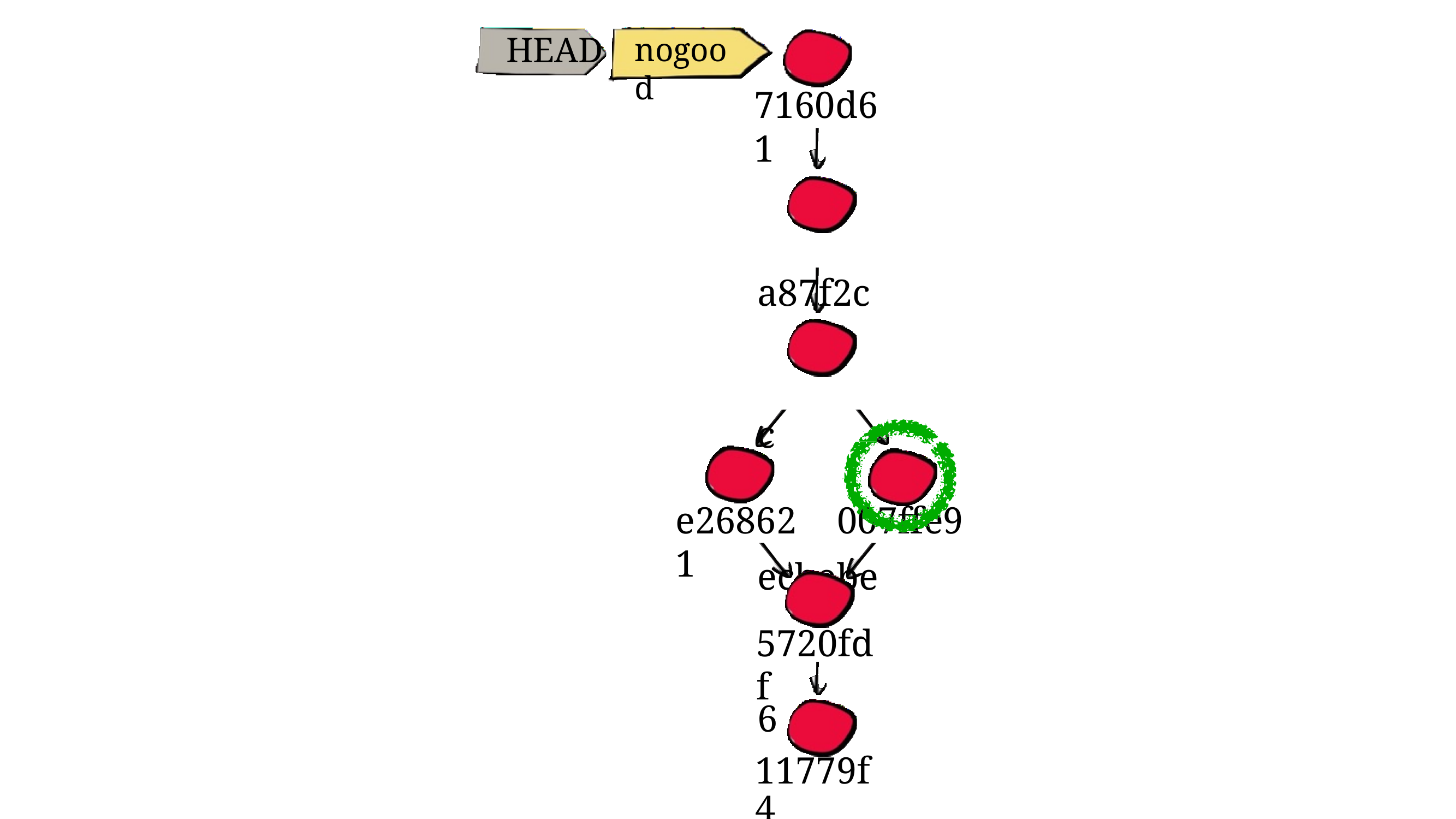

# HEAD
nogood
7160d61
a87f2cc  ecbebe6

e268621
007ffe9

5720fdf

11779f4